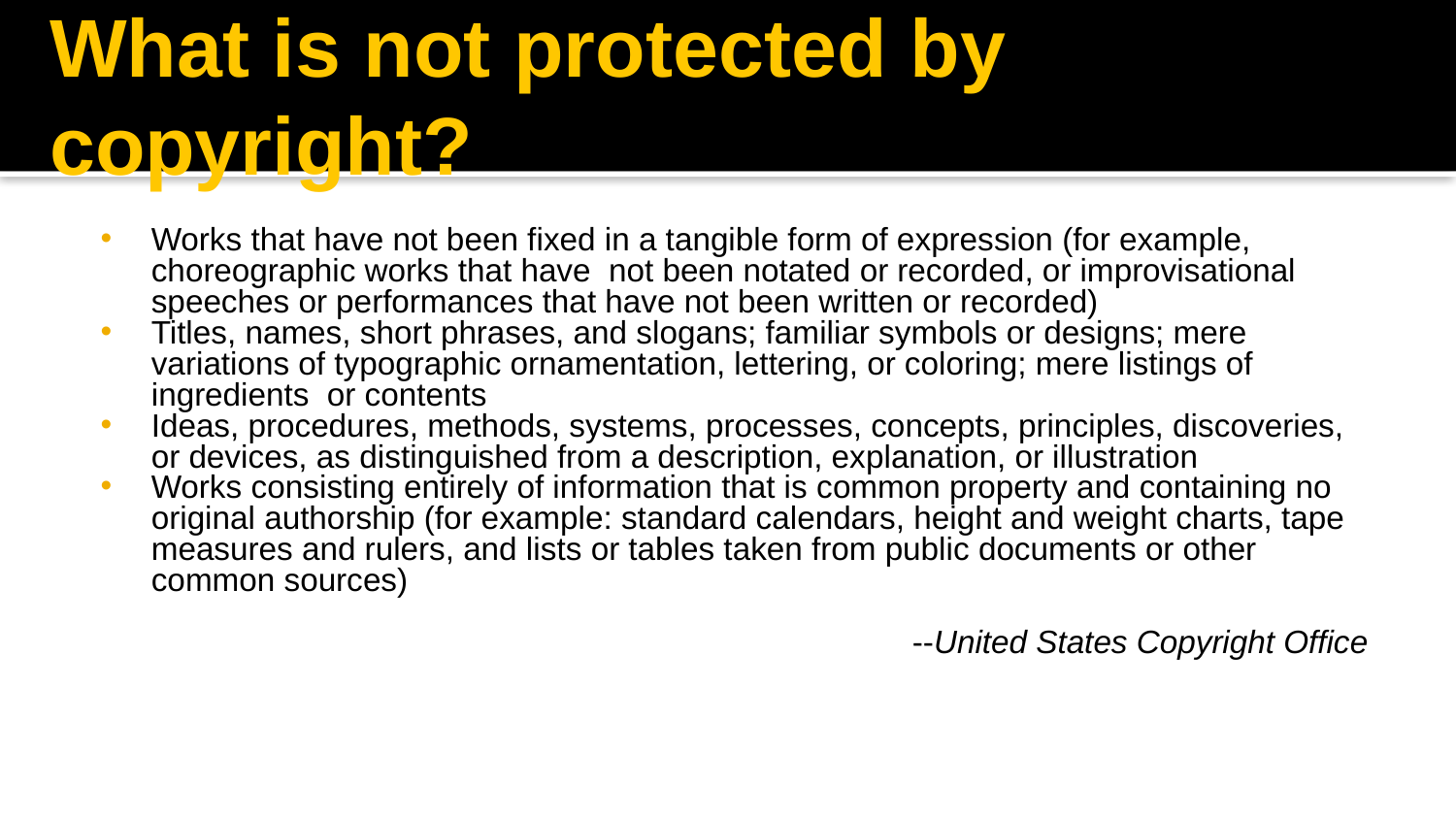

# What is not protected by copyright?
Works that have not been fixed in a tangible form of expression (for example, choreographic works that have  not been notated or recorded, or improvisational speeches or performances that have not been written or recorded)
Titles, names, short phrases, and slogans; familiar symbols or designs; mere variations of typographic ornamentation, lettering, or coloring; mere listings of ingredients  or contents
Ideas, procedures, methods, systems, processes, concepts, principles, discoveries, or devices, as distinguished from a description, explanation, or illustration
Works consisting entirely of information that is common property and containing no original authorship (for example: standard calendars, height and weight charts, tape measures and rulers, and lists or tables taken from public documents or other common sources)

--United States Copyright Office